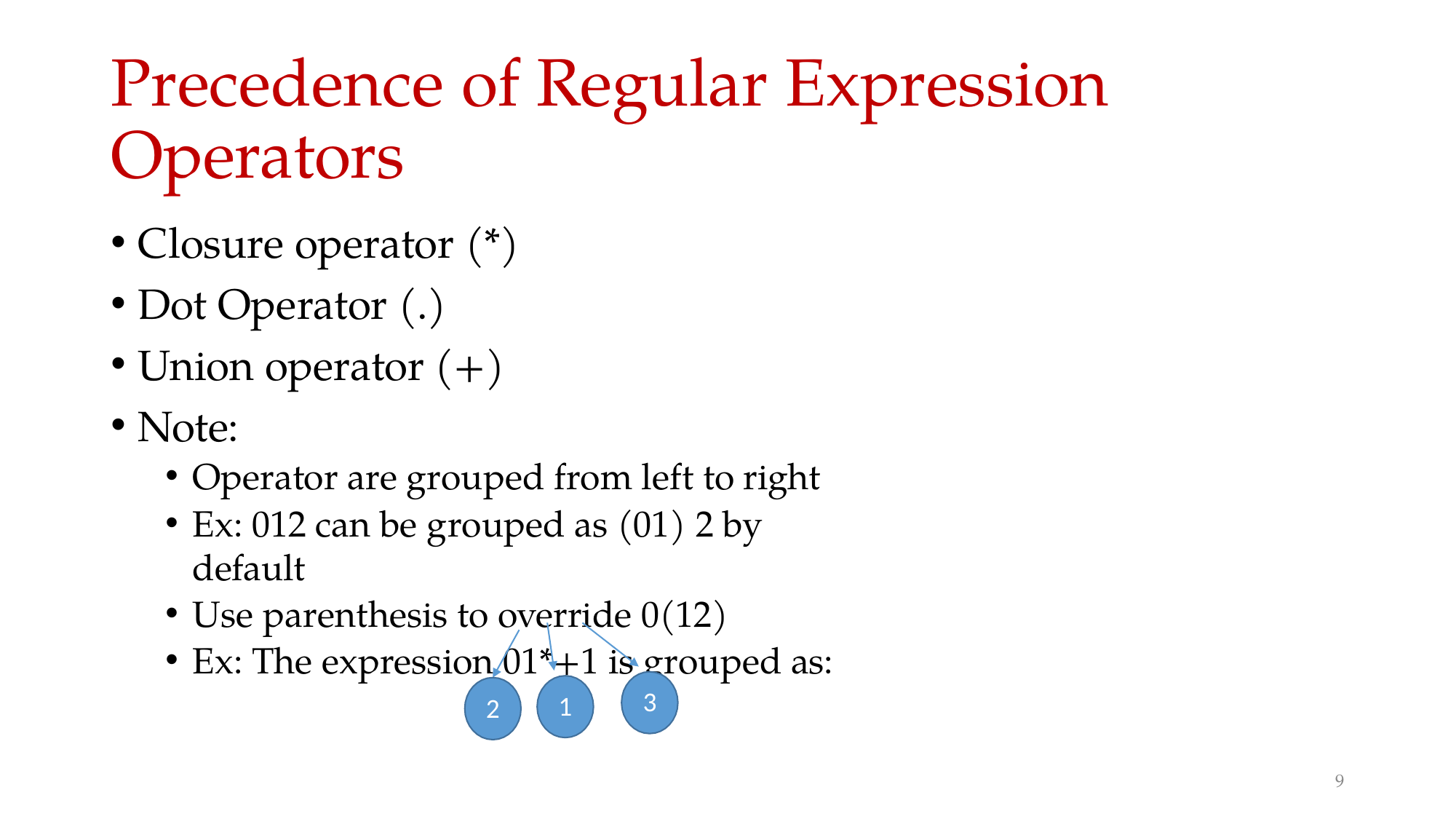

# Precedence of Regular Expression Operators
Closure operator (*)
Dot Operator (.)
Union operator (+)
Note:
Operator are grouped from left to right
Ex: 012 can be grouped as (01) 2 by default
Use parenthesis to override 0(12)
Ex: The expression 01*+1 is grouped as:

3
1
2
9